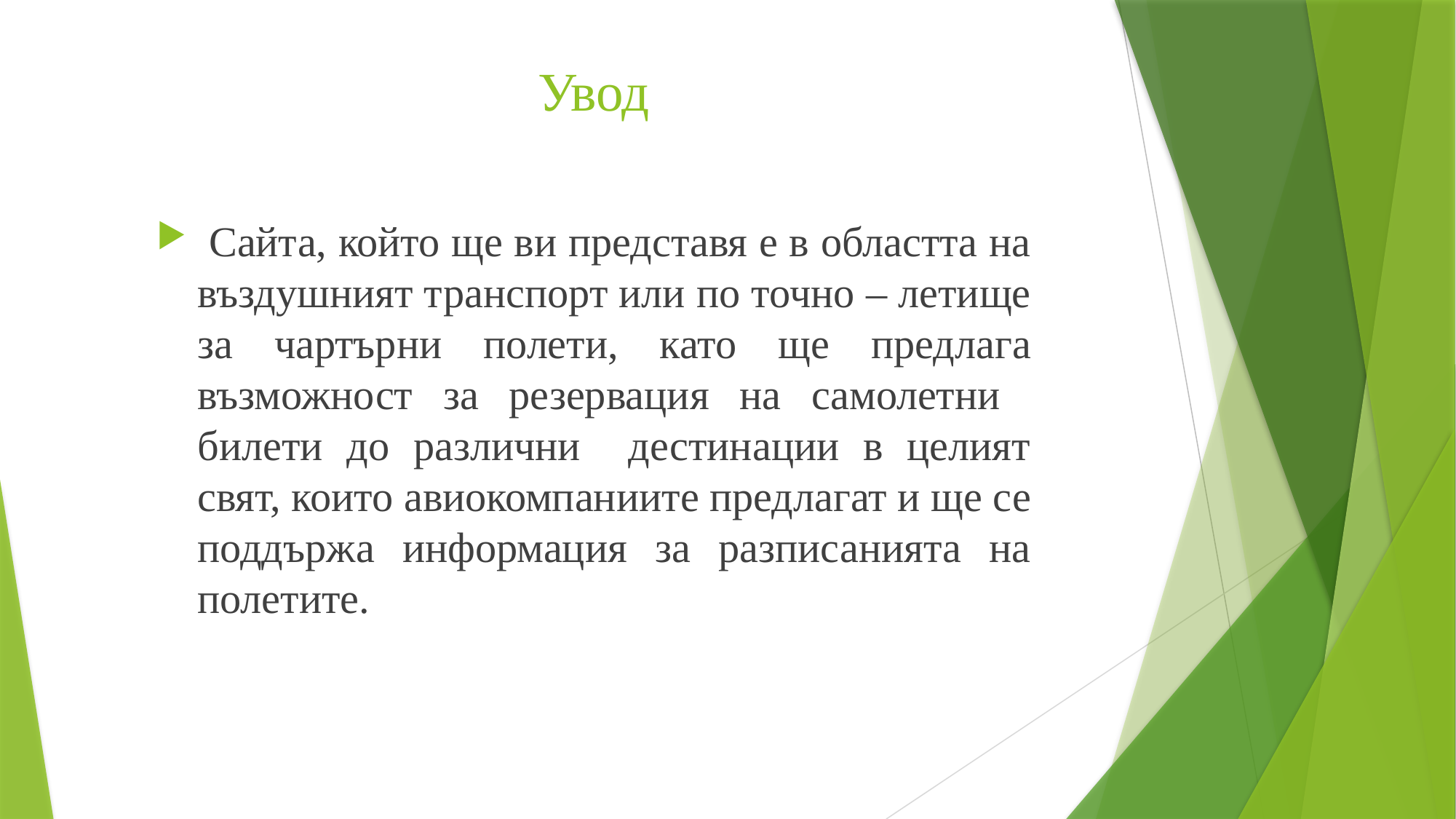

# Увод
 Сайта, който ще ви представя е в областта на въздушният транспорт или по точно – летище за чартърни полети, като ще предлага възможност за резервация на самолетни  билети до различни  дестинации в целият свят, които авиокомпаниите предлагат и ще се поддържа информация за разписанията на полетите.